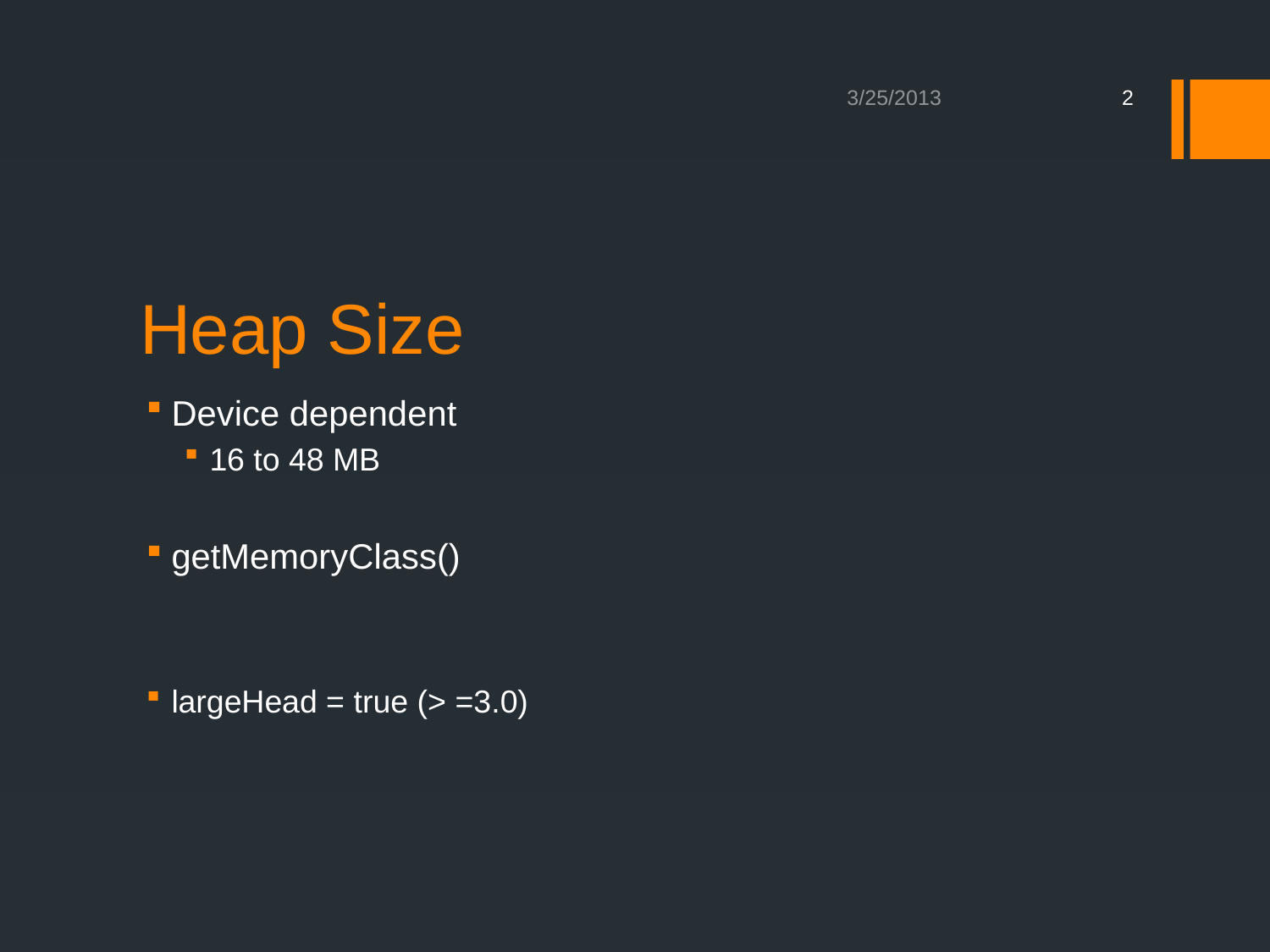

3/25/2013
2

# Heap Size
Device dependent
16 to 48 MB

getMemoryClass()

largeHead = true (> =3.0)